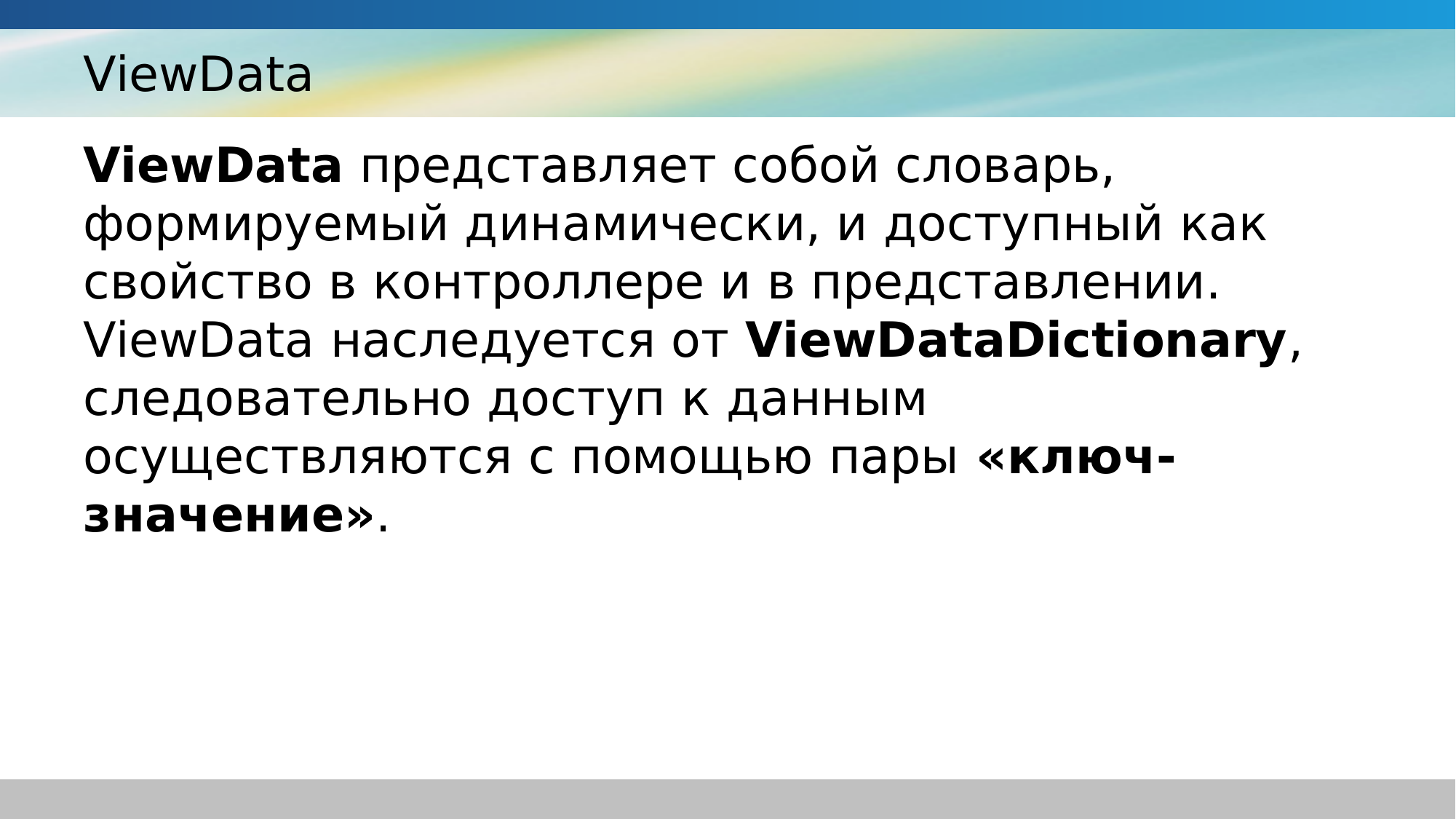

# ViewData
ViewData представляет собой словарь, формируемый динамически, и доступный как свойство в контроллере и в представлении. ViewData наследуется от ViewDataDictionary, следовательно доступ к данным осуществляются с помощью пары «ключ-значение».